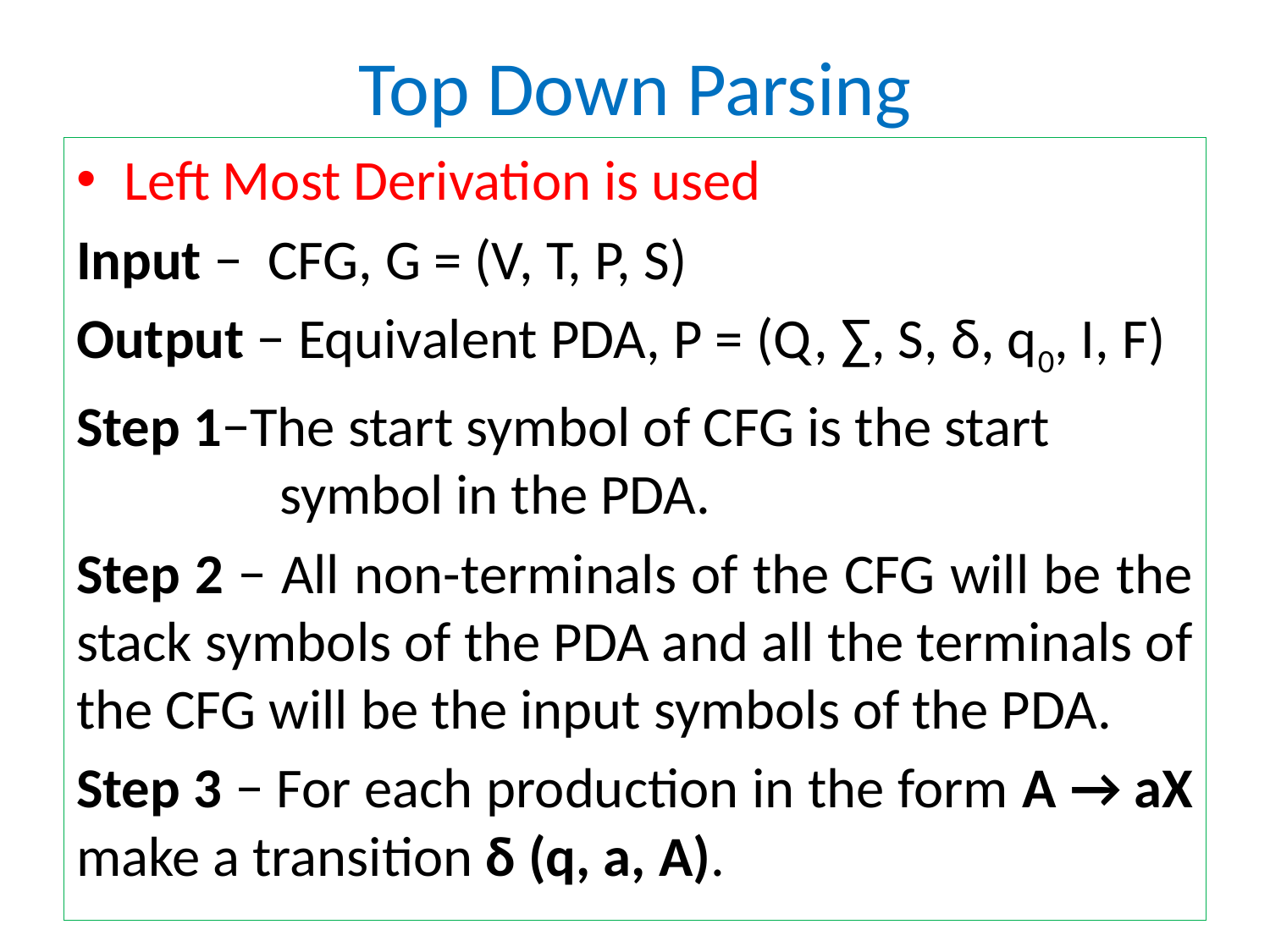

# Top Down Parsing
Left Most Derivation is used
Input −  CFG, G = (V, T, P, S)
Output − Equivalent PDA, P = (Q, ∑, S, δ, q0, I, F)
Step 1−The start symbol of CFG is the start            	      symbol in the PDA.
Step 2 − All non-terminals of the CFG will be the stack symbols of the PDA and all the terminals of the CFG will be the input symbols of the PDA.
Step 3 − For each production in the form A → aX make a transition δ (q, a, A).